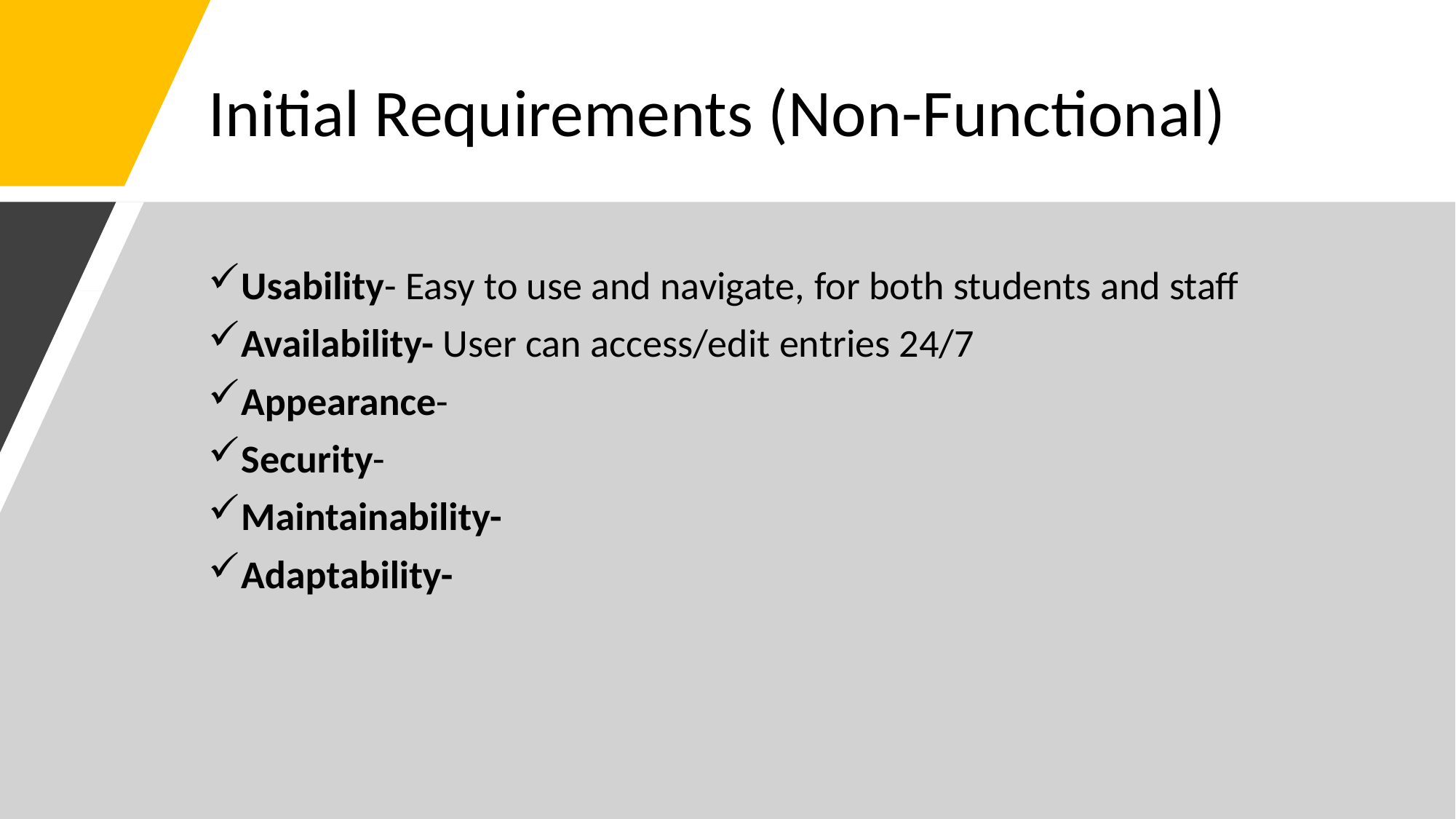

# Initial Requirements (Non-Functional)

Usability- Easy to use and navigate, for both students and staff
Availability- User can access/edit entries 24/7
Appearance-
Security-
Maintainability-
Adaptability-